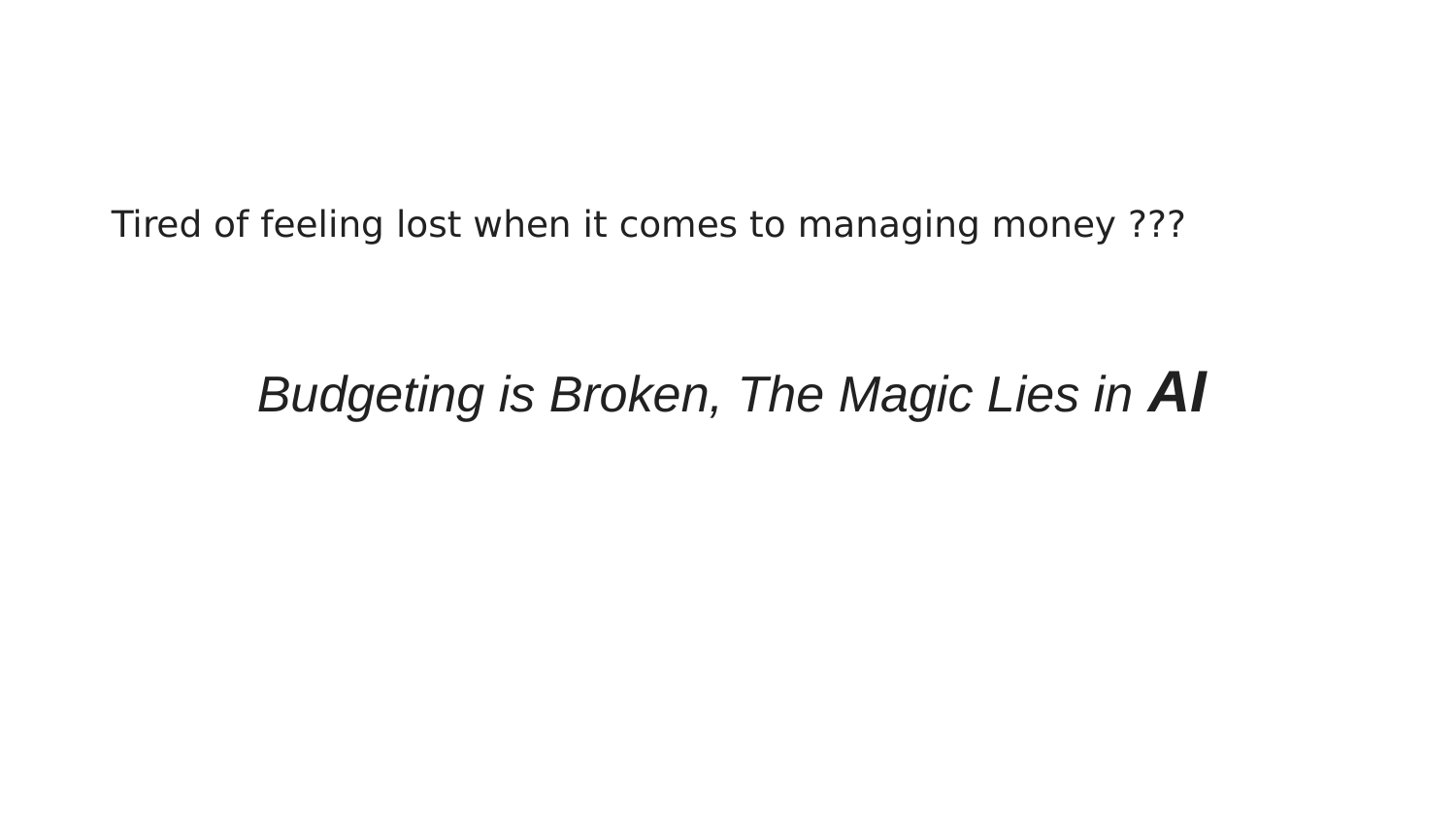

Tired of feeling lost when it comes to managing money ???

Budgeting is Broken, The Magic Lies in AI